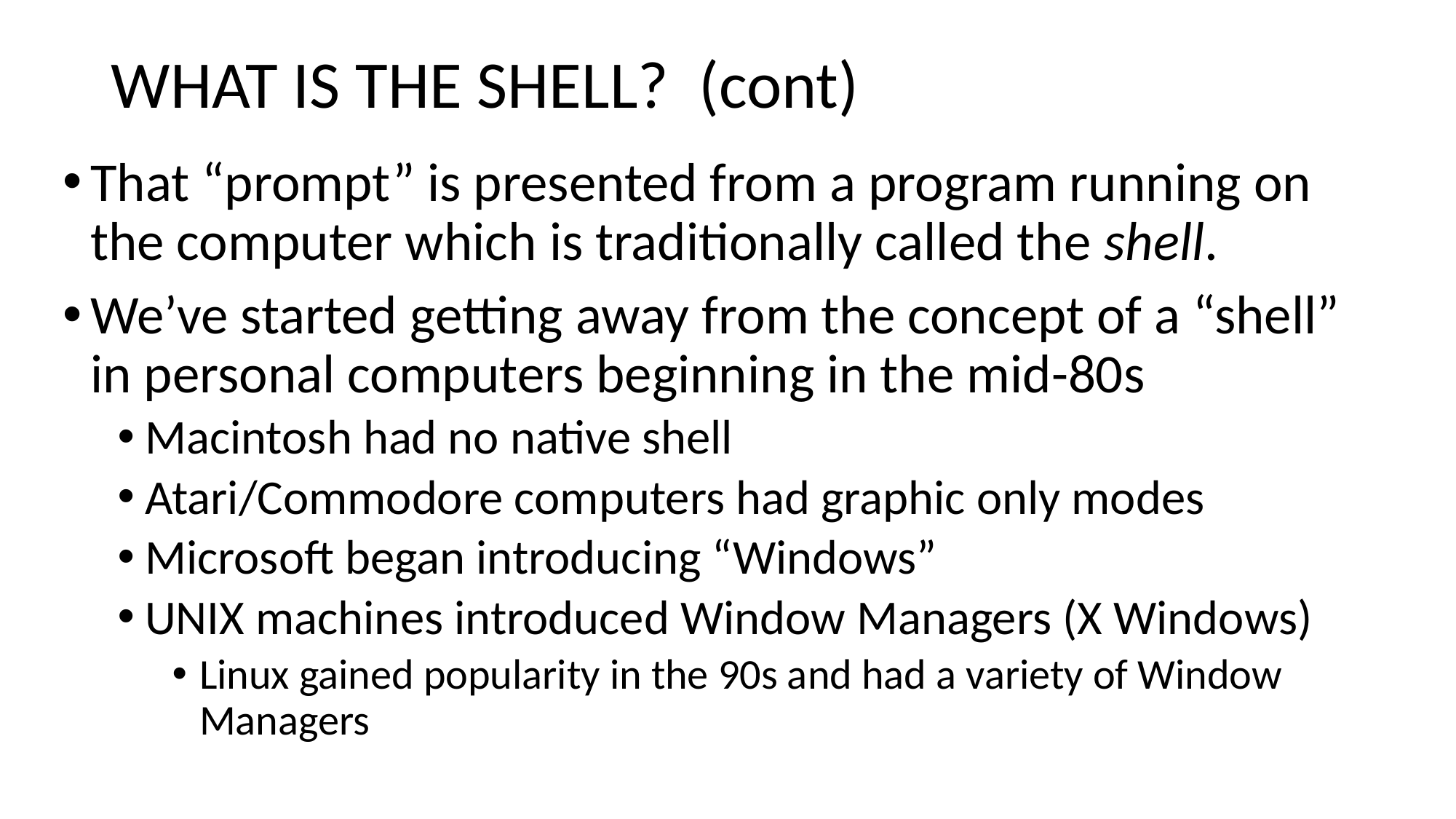

# WHAT IS THE SHELL?  (cont)
That “prompt” is presented from a program running on the computer which is traditionally called the shell.
We’ve started getting away from the concept of a “shell” in personal computers beginning in the mid-80s
Macintosh had no native shell
Atari/Commodore computers had graphic only modes
Microsoft began introducing “Windows”
UNIX machines introduced Window Managers (X Windows)
Linux gained popularity in the 90s and had a variety of Window Managers